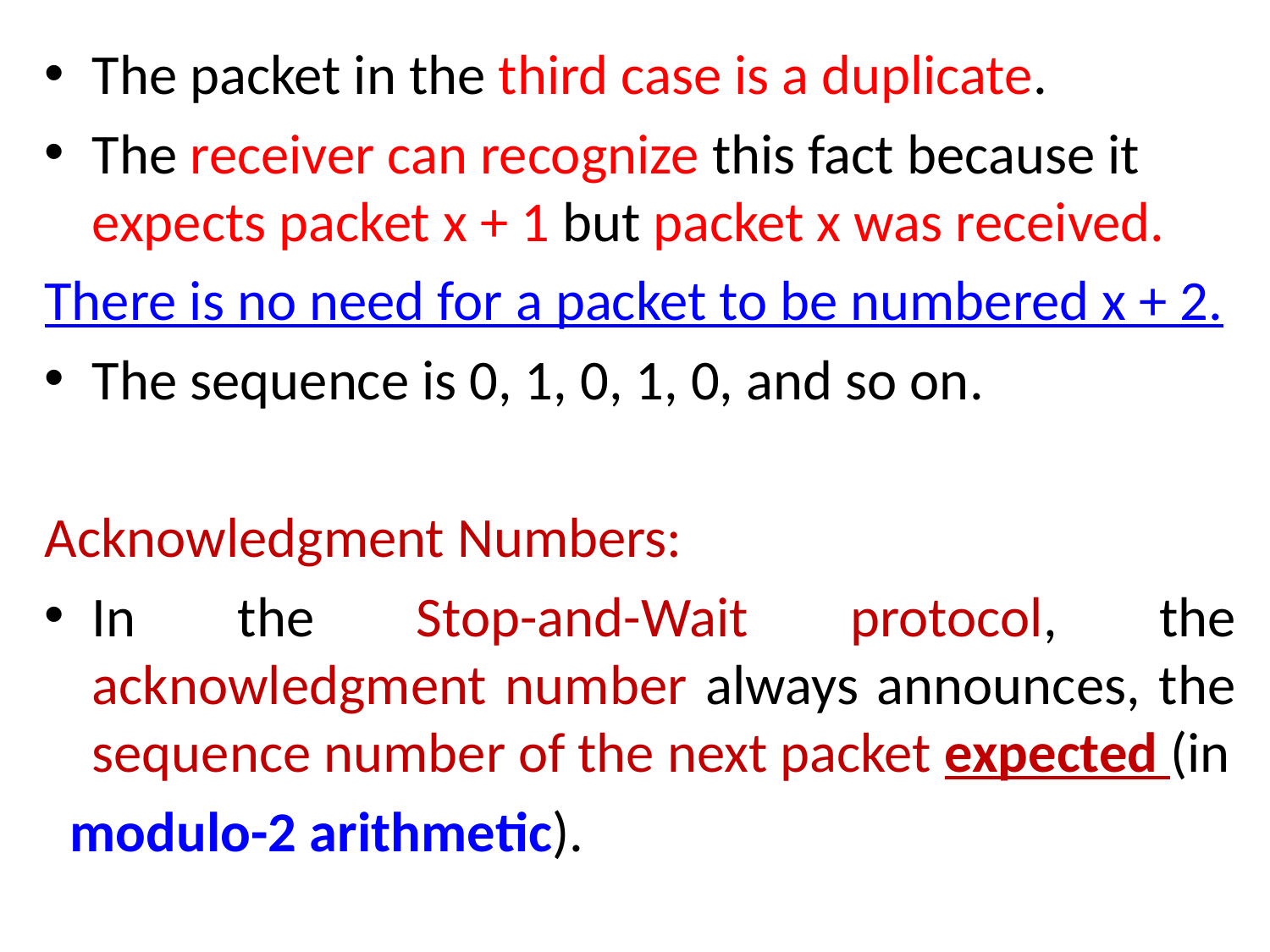

The packet in the third case is a duplicate.
The receiver can recognize this fact because it expects packet x + 1 but packet x was received.
There is no need for a packet to be numbered x + 2.
The sequence is 0, 1, 0, 1, 0, and so on.

Acknowledgment Numbers:
In the Stop-and-Wait protocol, the acknowledgment number always announces, the sequence number of the next packet expected (in
  modulo-2 arithmetic).